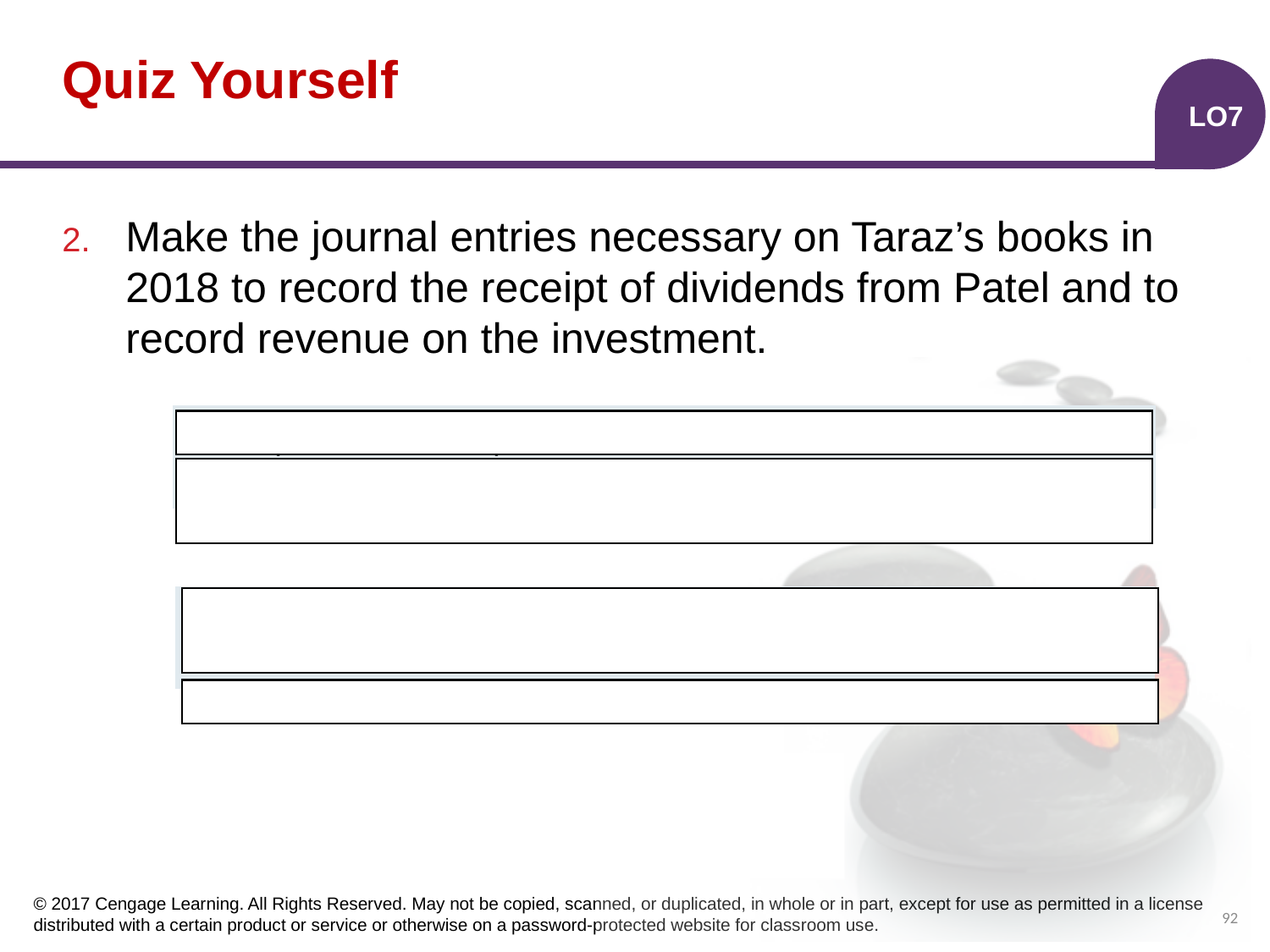

# Quiz Yourself
LO7
Make the journal entries necessary on Taraz’s books in 2018 to record the receipt of dividends from Patel and to record revenue on the investment.

|  |  |  |
| --- | --- | --- |
|  |  |  |

Cash ($50,000 X 0.40)
20,000
Investment Accounted for Using the
Equity Method—Patel Company

20,000
Investment Accounted for Using the
Equity Method—Patel Company
|  |  |  |
| --- | --- | --- |
|  |  |  |

28,000
Shares of Income from Associates ($70,000 X 0.40)
28,000

92